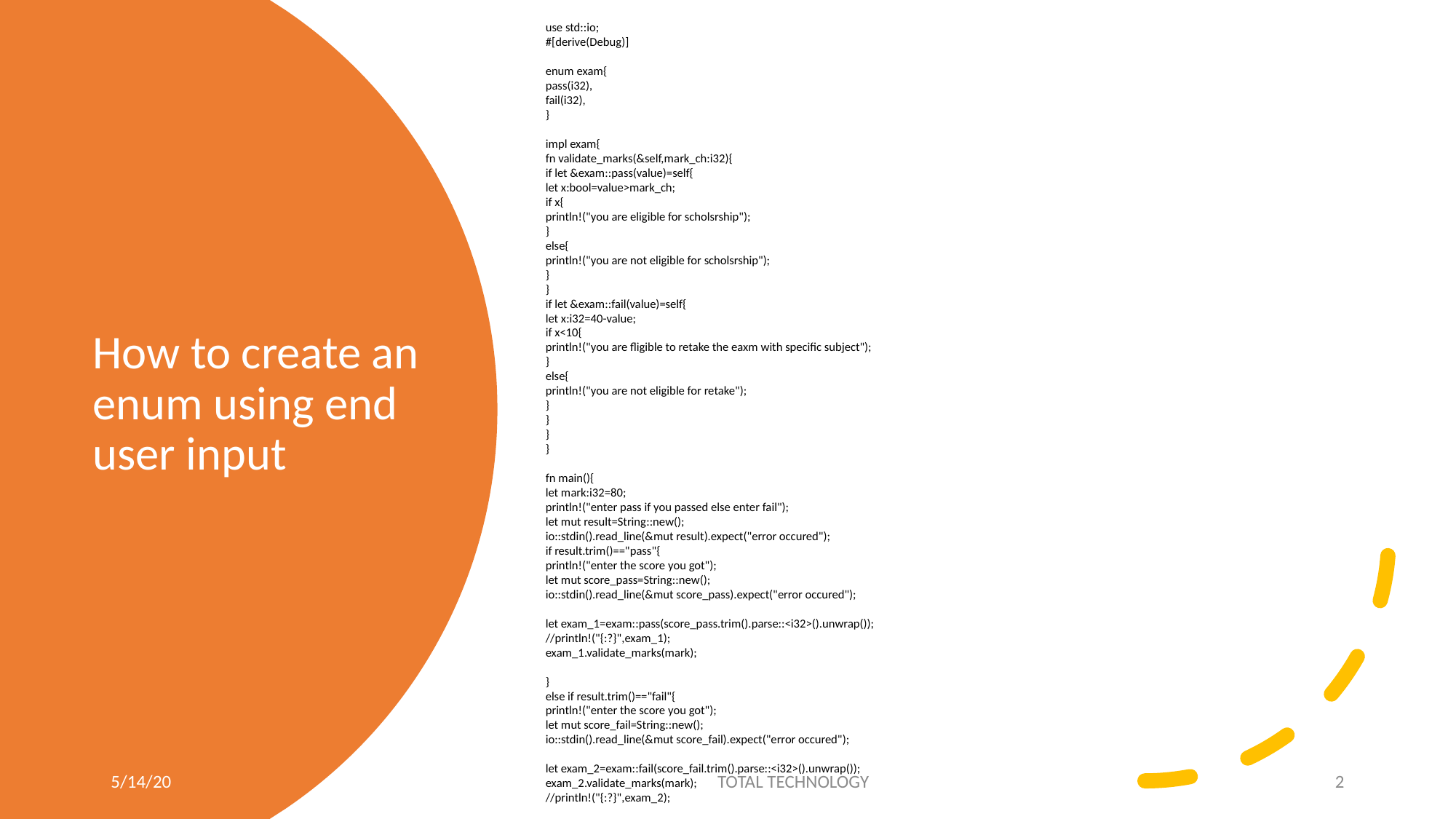

use std::io;
#[derive(Debug)]
enum exam{
pass(i32),
fail(i32),
}
impl exam{
fn validate_marks(&self,mark_ch:i32){
if let &exam::pass(value)=self{
let x:bool=value>mark_ch;
if x{
println!("you are eligible for scholsrship");
}
else{
println!("you are not eligible for scholsrship");
}
}
if let &exam::fail(value)=self{
let x:i32=40-value;
if x<10{
println!("you are fligible to retake the eaxm with specific subject");
}
else{
println!("you are not eligible for retake");
}
}
}
}
fn main(){
let mark:i32=80;
println!("enter pass if you passed else enter fail");
let mut result=String::new();
io::stdin().read_line(&mut result).expect("error occured");
if result.trim()=="pass"{
println!("enter the score you got");
let mut score_pass=String::new();
io::stdin().read_line(&mut score_pass).expect("error occured");
let exam_1=exam::pass(score_pass.trim().parse::<i32>().unwrap());
//println!("{:?}",exam_1);
exam_1.validate_marks(mark);
}
else if result.trim()=="fail"{
println!("enter the score you got");
let mut score_fail=String::new();
io::stdin().read_line(&mut score_fail).expect("error occured");
let exam_2=exam::fail(score_fail.trim().parse::<i32>().unwrap());
exam_2.validate_marks(mark);
//println!("{:?}",exam_2);
}
else{
println!("invalid input")
}
}

# How to create an enum using end user input

5/14/20
TOTAL TECHNOLOGY
2